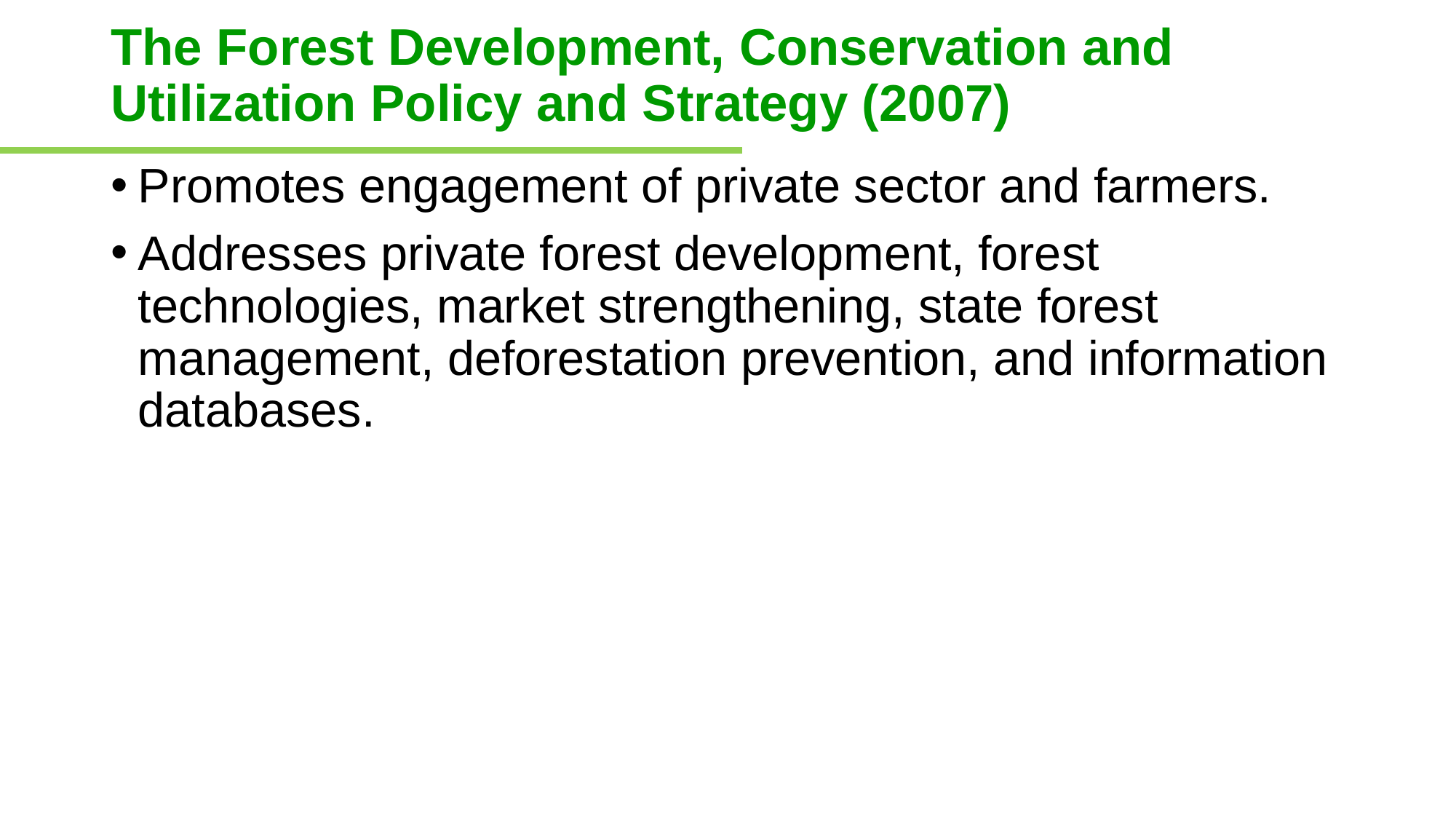

# The Forest Development, Conservation and Utilization Policy and Strategy (2007)
Promotes engagement of private sector and farmers.
Addresses private forest development, forest technologies, market strengthening, state forest management, deforestation prevention, and information databases.